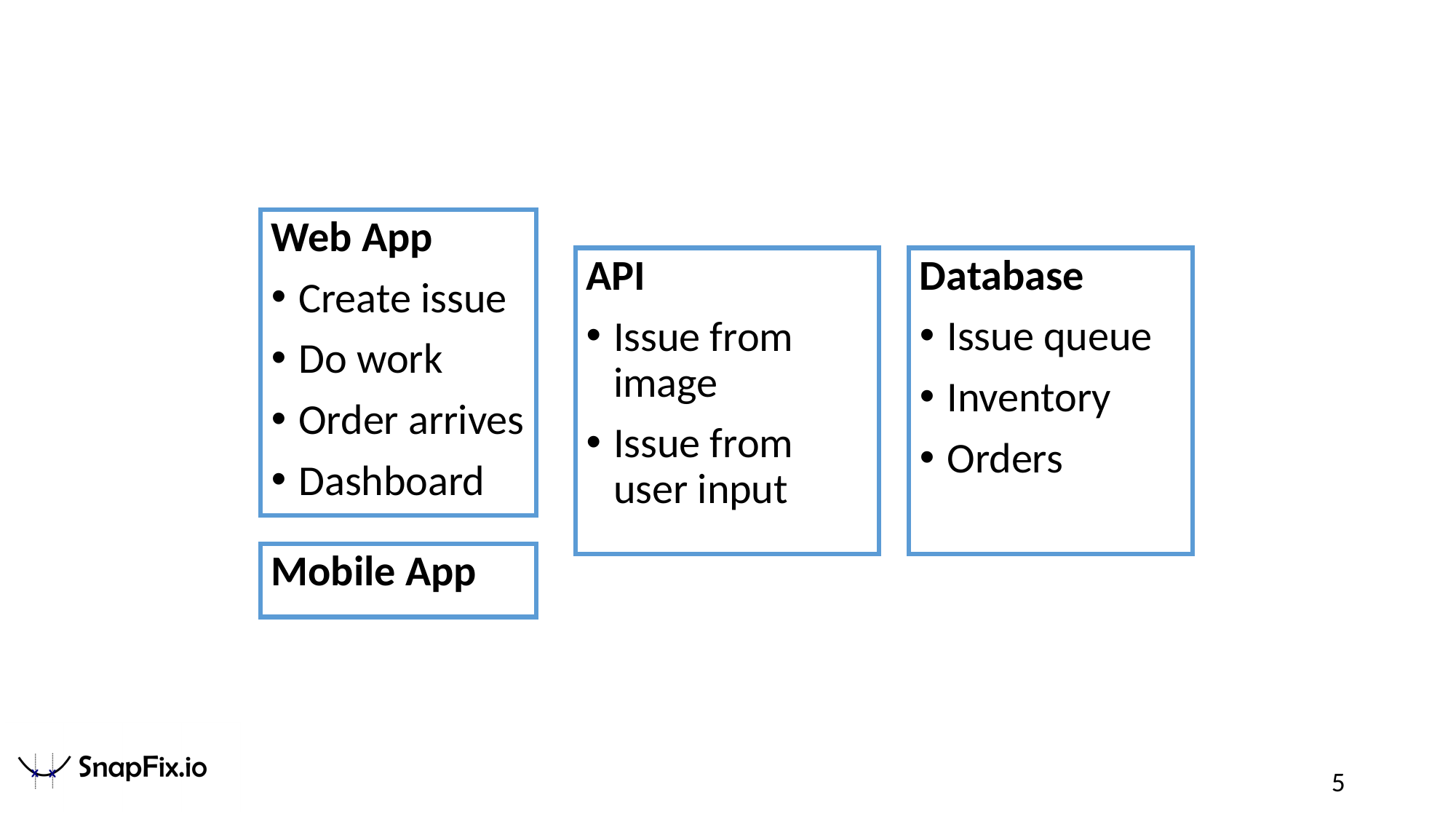

Web App
Create issue
Do work
Order arrives
Dashboard
API
Issue from image
Issue from user input
Database
Issue queue
Inventory
Orders
Mobile App
5